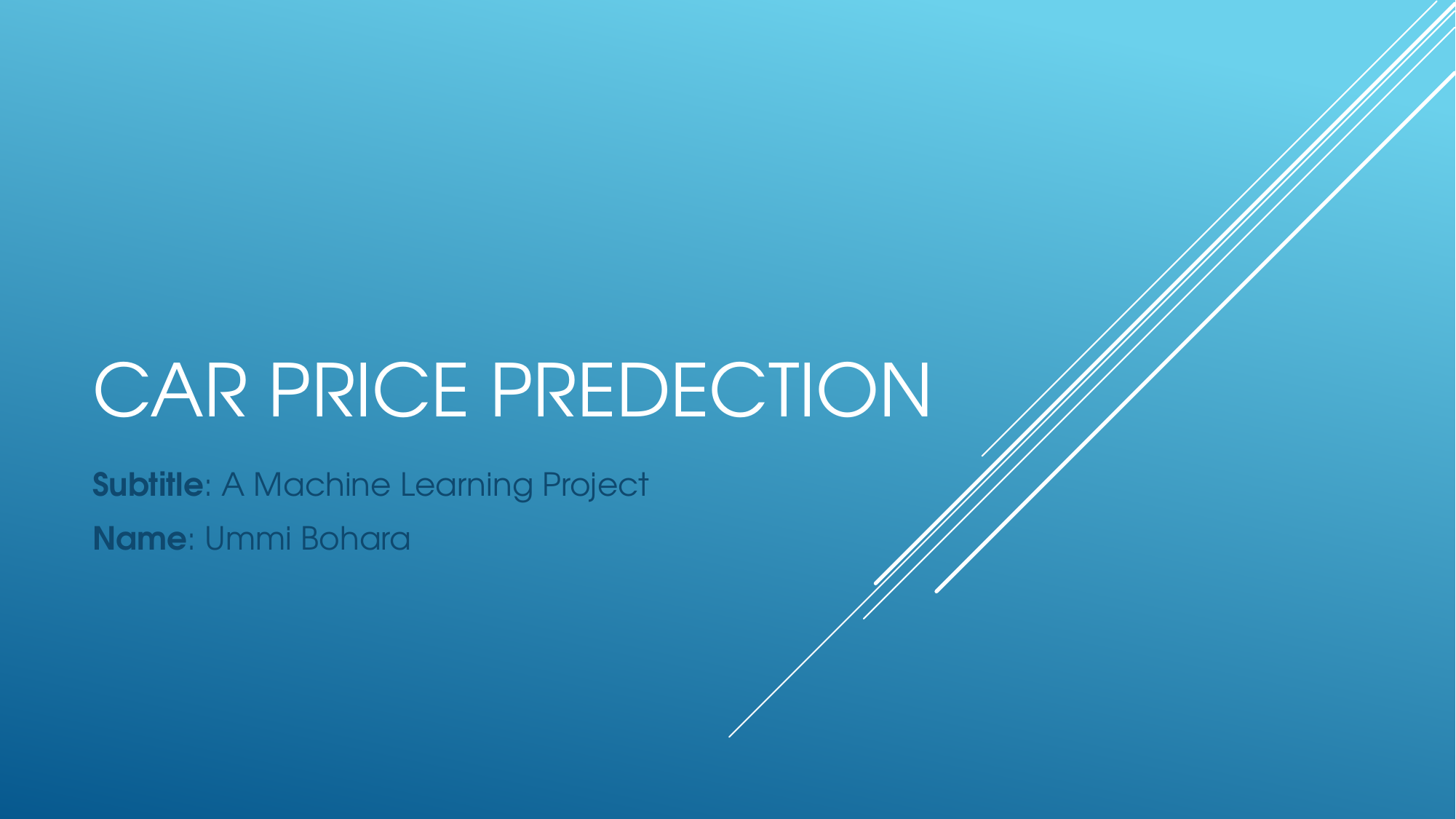

# Car price predection
Subtitle: A Machine Learning Project
Name: Ummi Bohara